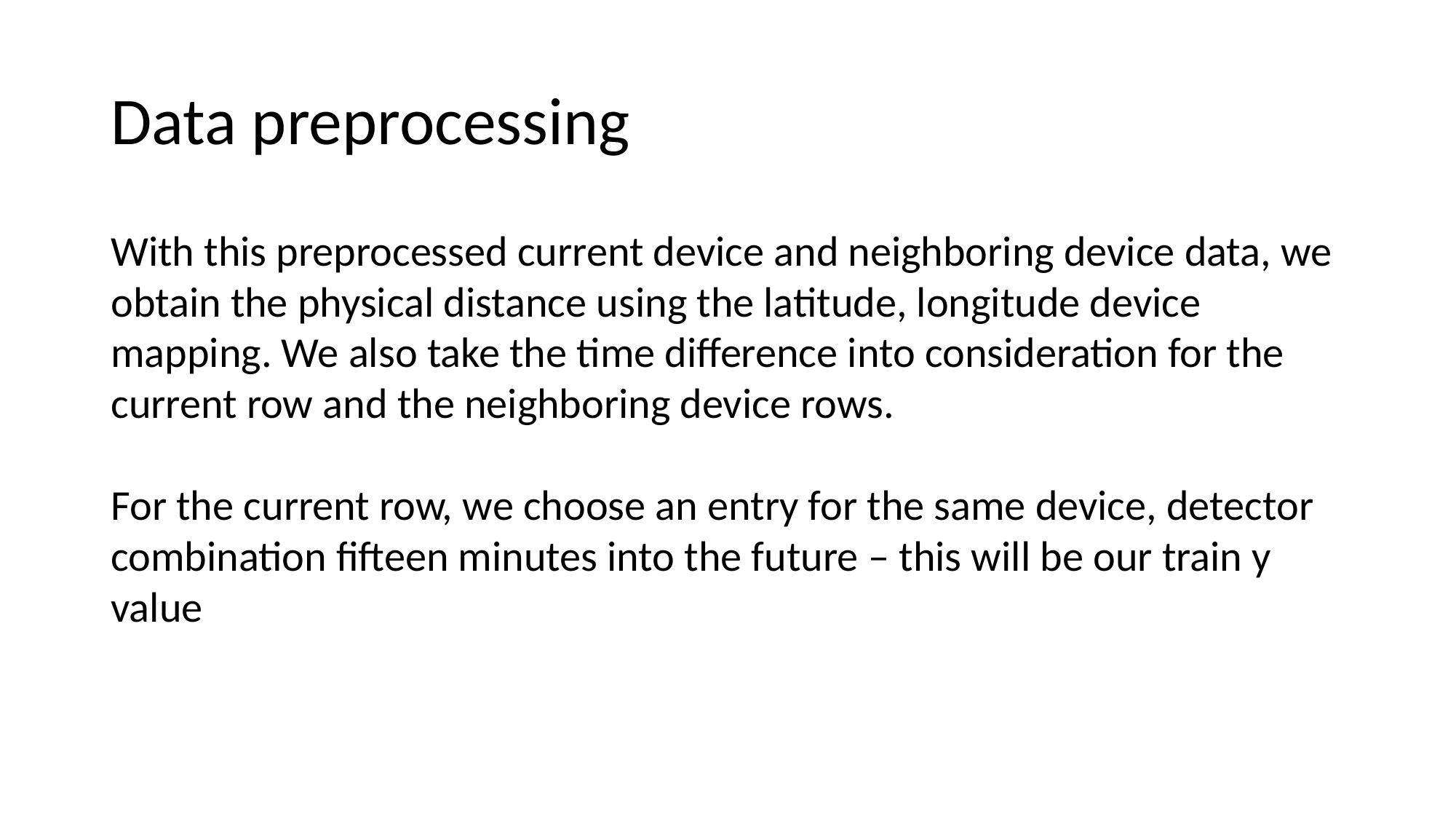

# Data preprocessing
With this preprocessed current device and neighboring device data, we obtain the physical distance using the latitude, longitude device mapping. We also take the time difference into consideration for the current row and the neighboring device rows.

For the current row, we choose an entry for the same device, detector combination fifteen minutes into the future – this will be our train y value